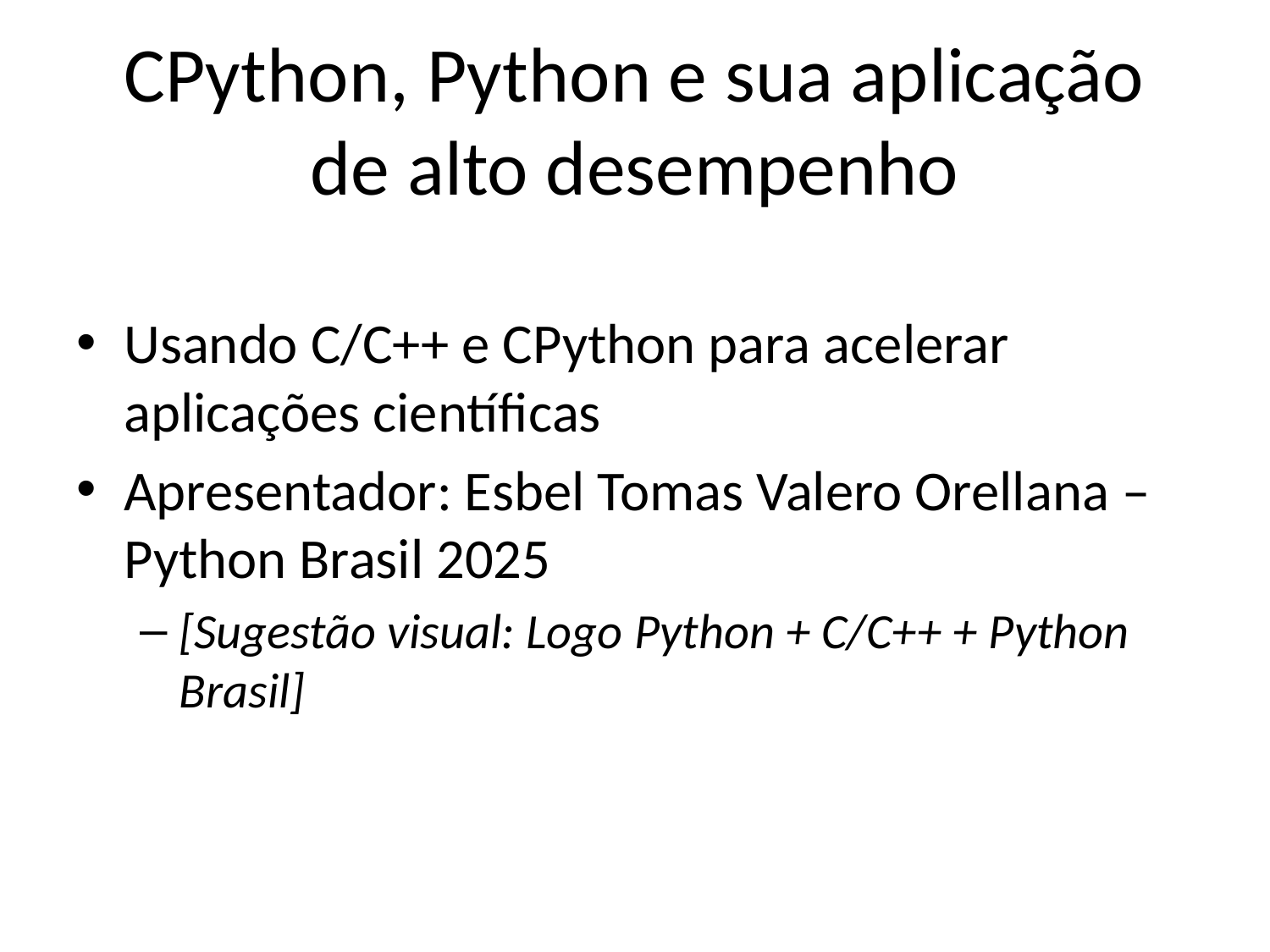

# CPython, Python e sua aplicação de alto desempenho

Usando C/C++ e CPython para acelerar aplicações científicas
Apresentador: Esbel Tomas Valero Orellana – Python Brasil 2025
[Sugestão visual: Logo Python + C/C++ + Python Brasil]